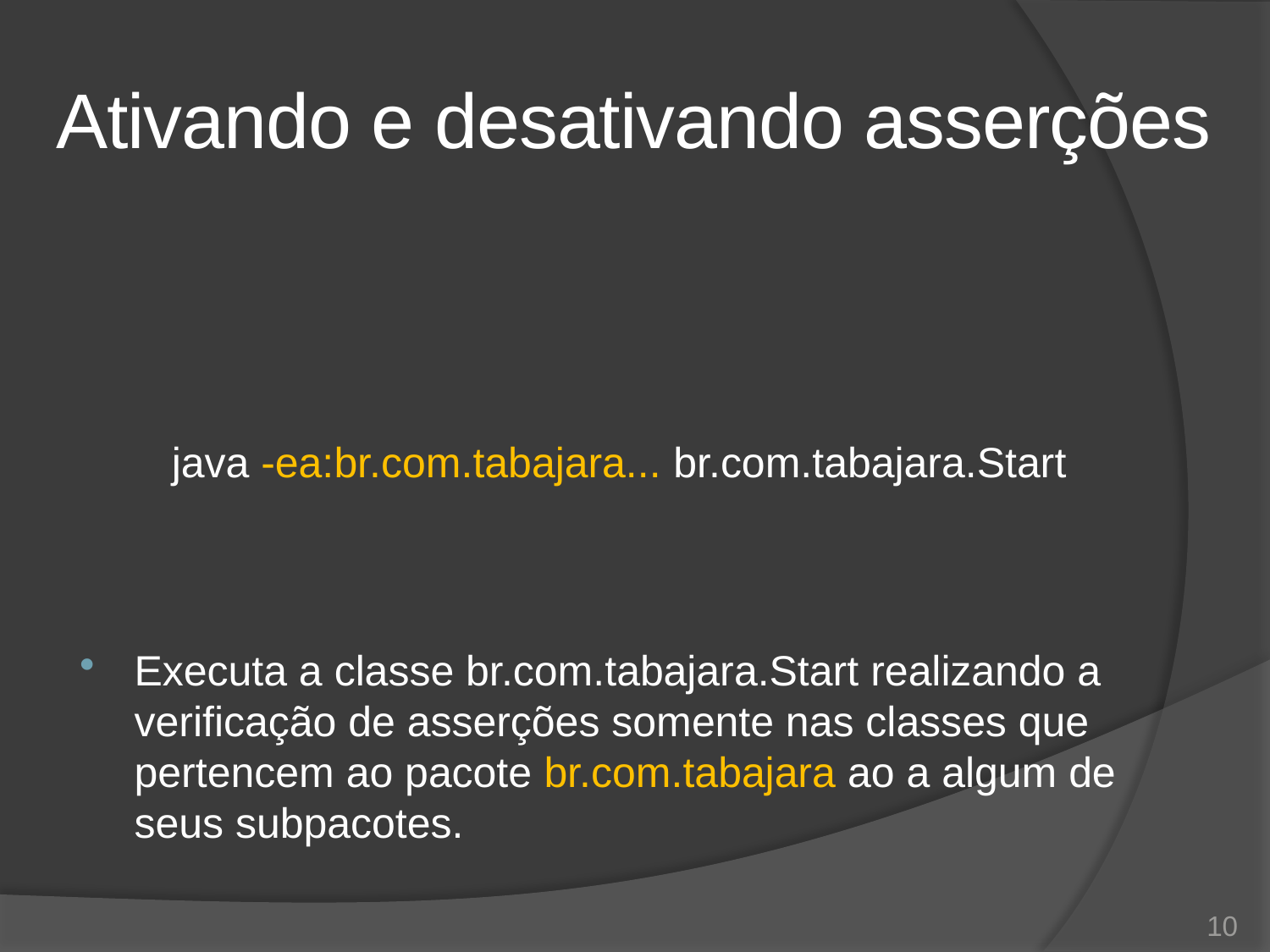

# Ativando e desativando asserções

java -ea:br.com.tabajara... br.com.tabajara.Start

Executa a classe br.com.tabajara.Start realizando a verificação de asserções somente nas classes que pertencem ao pacote br.com.tabajara ao a algum de seus subpacotes.
10